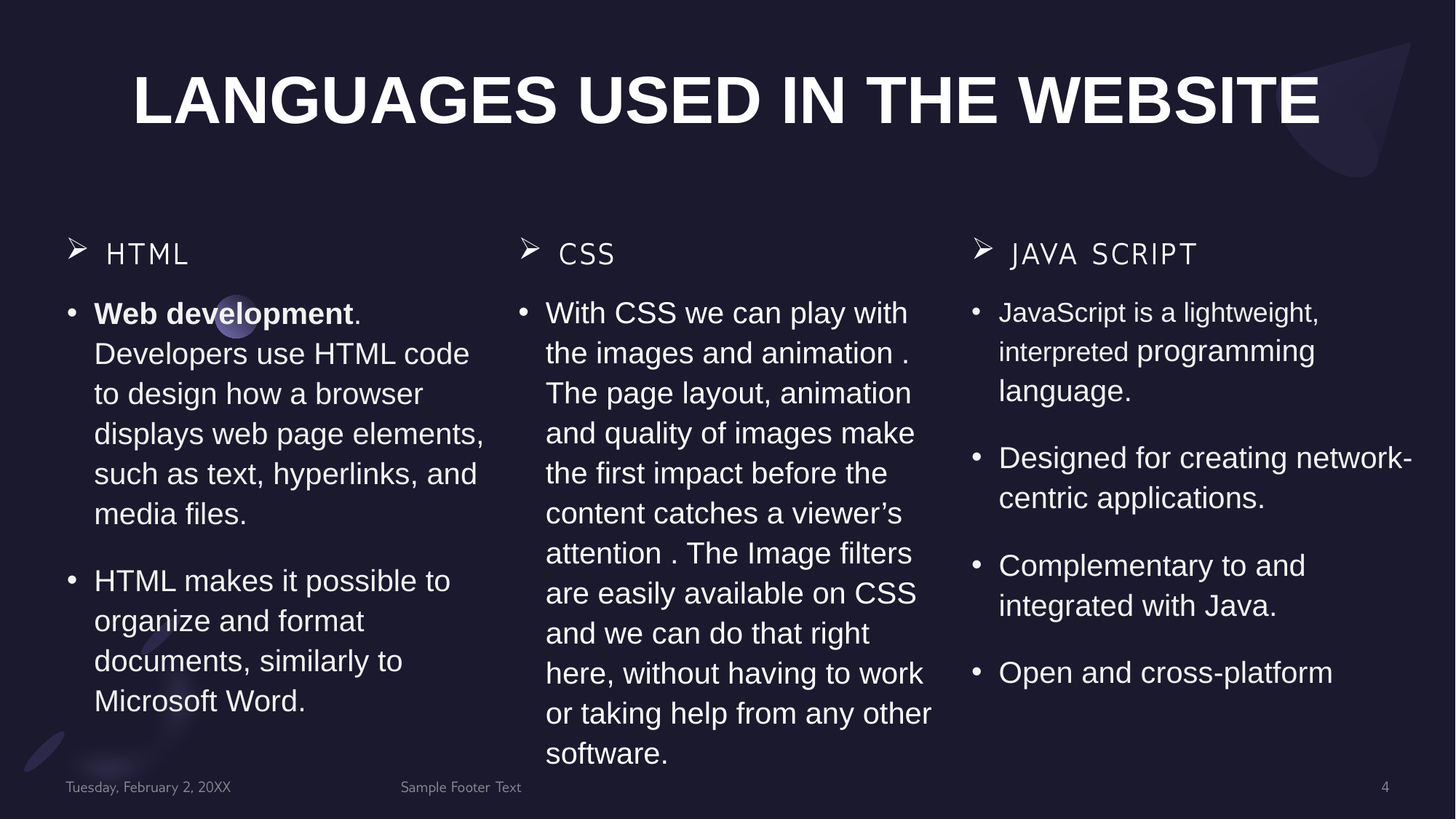

# LANGUAGES USED IN THE WEBSITE
HTML
CSS
JAVA SCRIPT
With CSS we can play with the images and animation . The page layout, animation and quality of images make the first impact before the content catches a viewer’s attention . The Image filters are easily available on CSS and we can do that right here, without having to work or taking help from any other software.

Web development. Developers use HTML code to design how a browser displays web page elements, such as text, hyperlinks, and media files.
HTML makes it possible to organize and format documents, similarly to Microsoft Word.

JavaScript is a lightweight, interpreted programming language.
Designed for creating network-centric applications.
Complementary to and integrated with Java.
Open and cross-platform

Tuesday, February 2, 20XX
Sample Footer Text
4